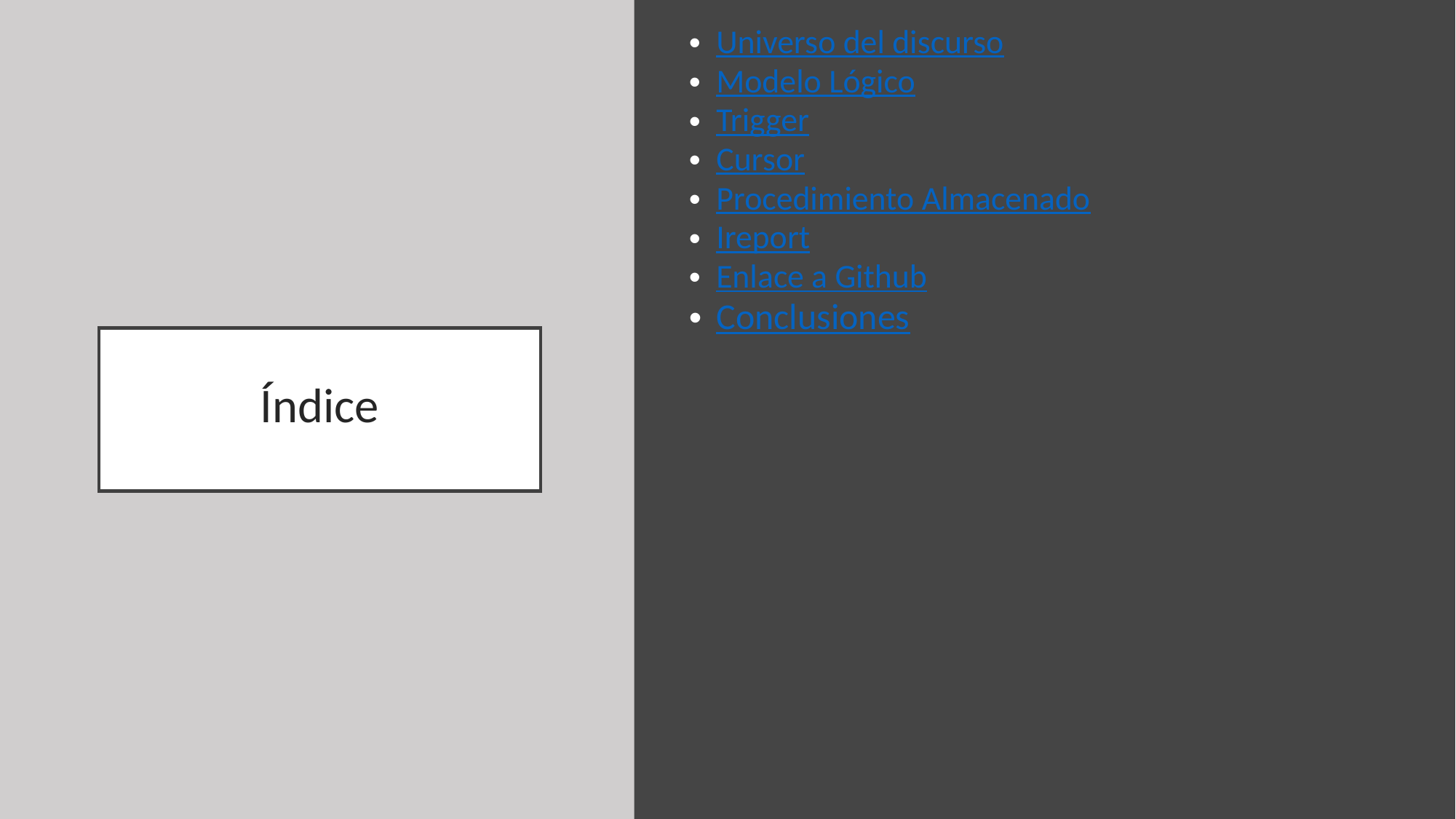

Universo del discurso
Modelo Lógico
Trigger
Cursor
Procedimiento Almacenado
Ireport
Enlace a Github
Conclusiones

# Índice